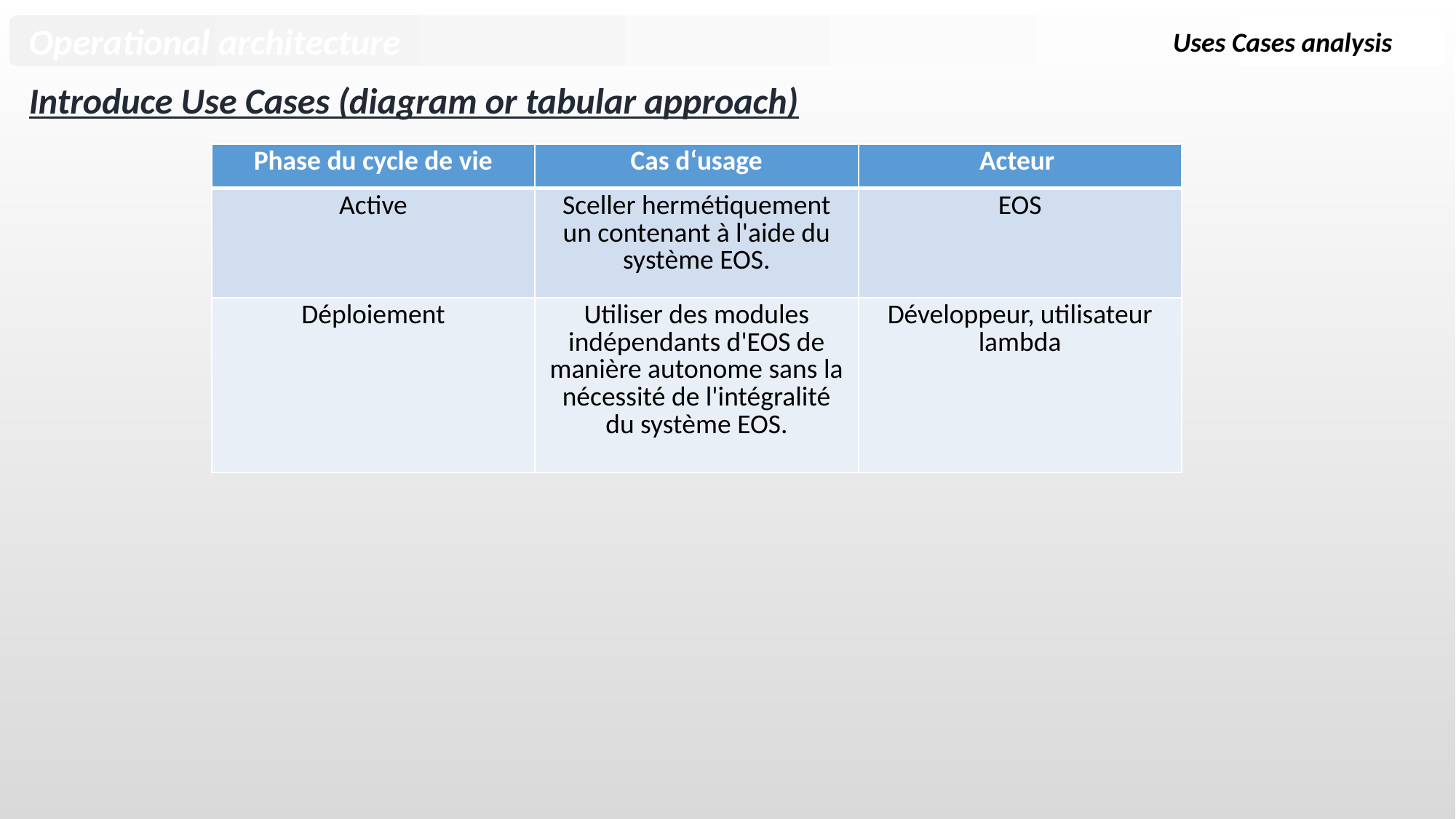

Operational architecture

Uses Cases analysis
Introduce Use Cases (diagram or tabular approach)
| Phase du cycle de vie | Cas d‘usage | Acteur |
| --- | --- | --- |
| Active | Sceller hermétiquement un contenant à l'aide du système EOS. | EOS |
| Déploiement | Utiliser des modules indépendants d'EOS de manière autonome sans la nécessité de l'intégralité du système EOS. | Développeur, utilisateur lambda |